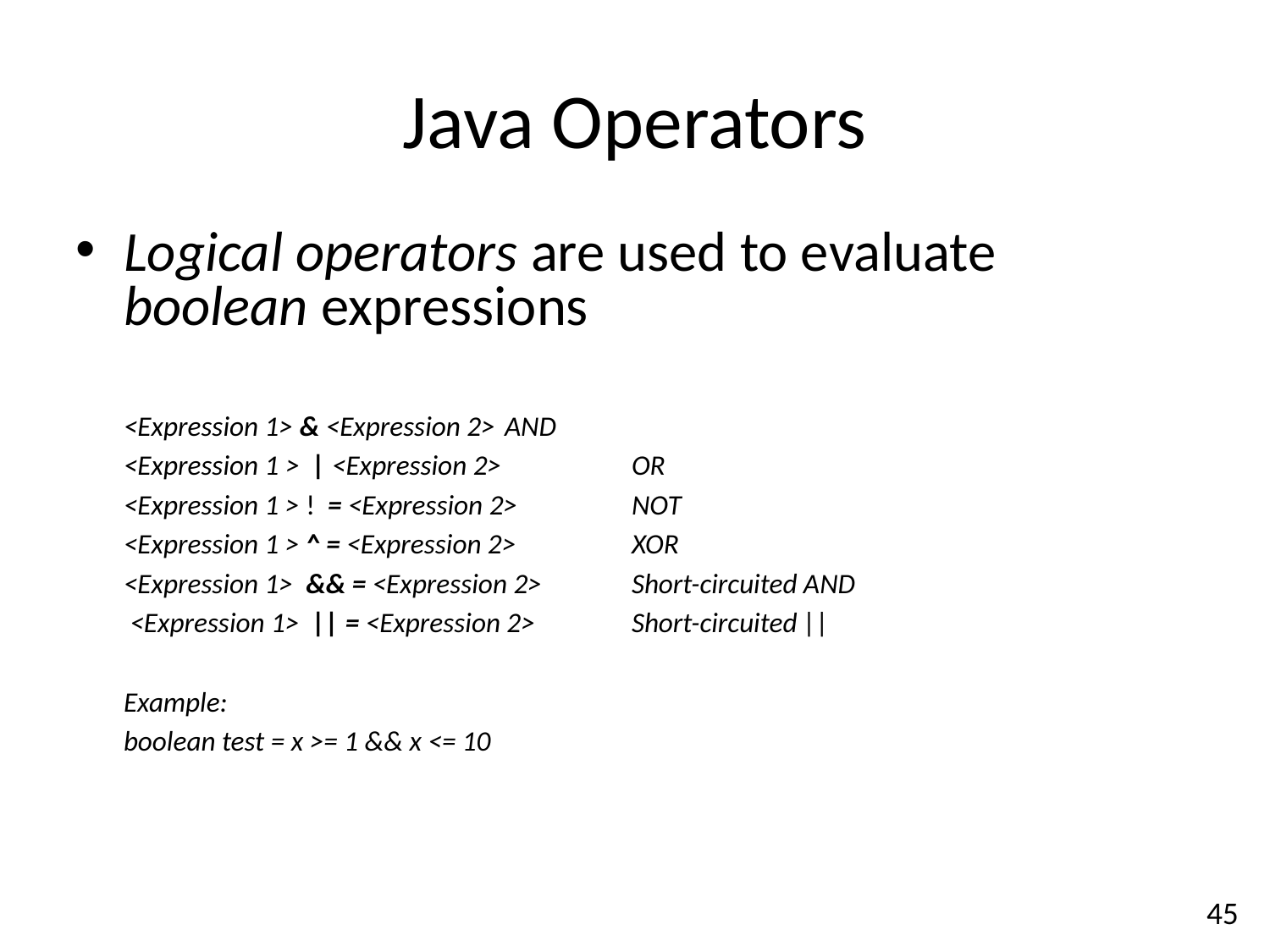

Java Operators
Logical operators are used to evaluate boolean expressions

	<Expression 1> & <Expression 2>	AND
	<Expression 1 >  | <Expression 2> 	OR
	<Expression 1 > !  = <Expression 2>	NOT
	<Expression 1 > ^ = <Expression 2>	XOR
	<Expression 1>  && = <Expression 2>	Short-circuited AND
	 <Expression 1>  || = <Expression 2>	Short-circuited ||

	Example:
	boolean test = x >= 1 && x <= 10

45